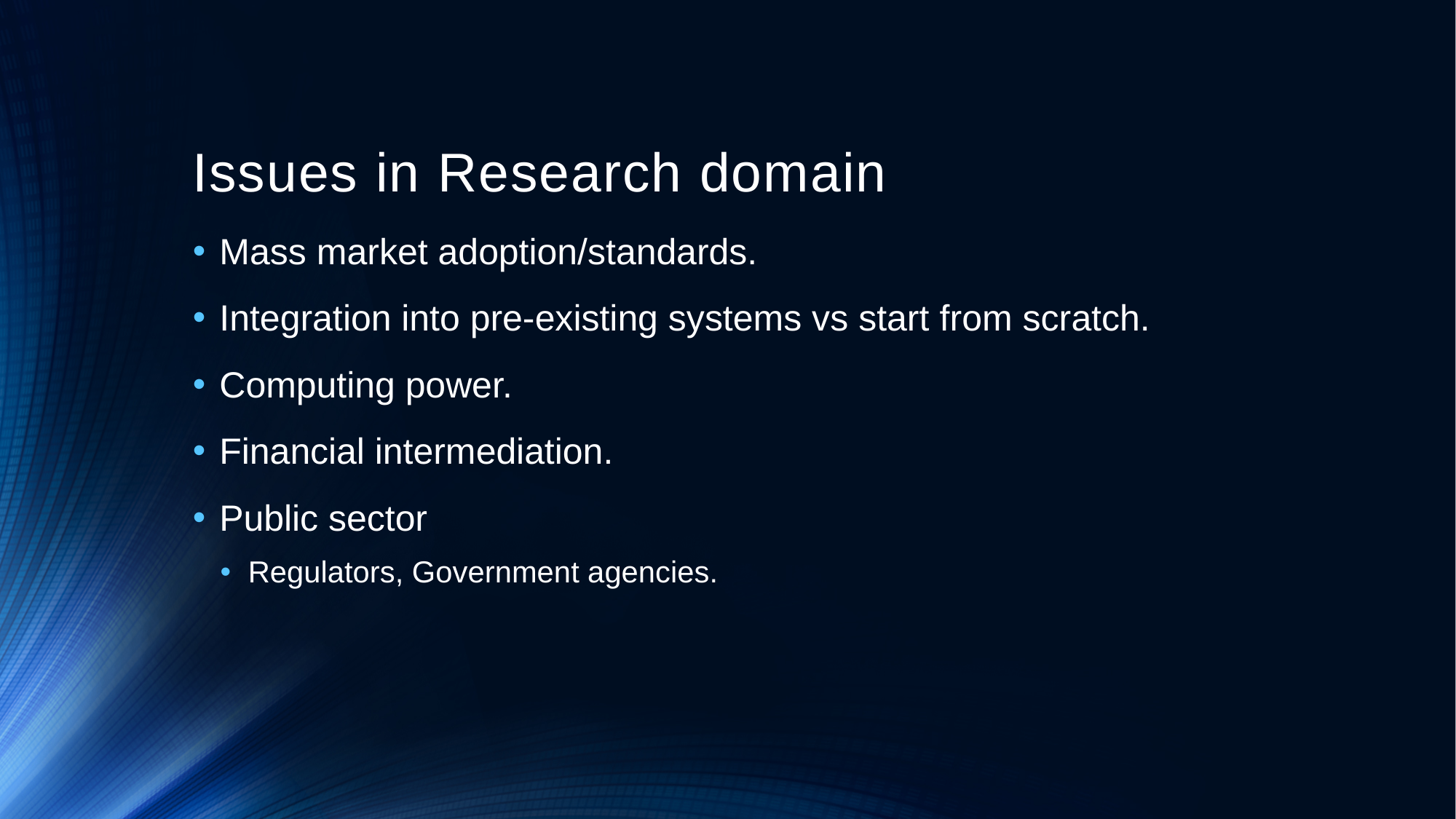

# Issues in Research domain
Mass market adoption/standards.
Integration into pre-existing systems vs start from scratch.
Computing power.
Financial intermediation.
Public sector
Regulators, Government agencies.